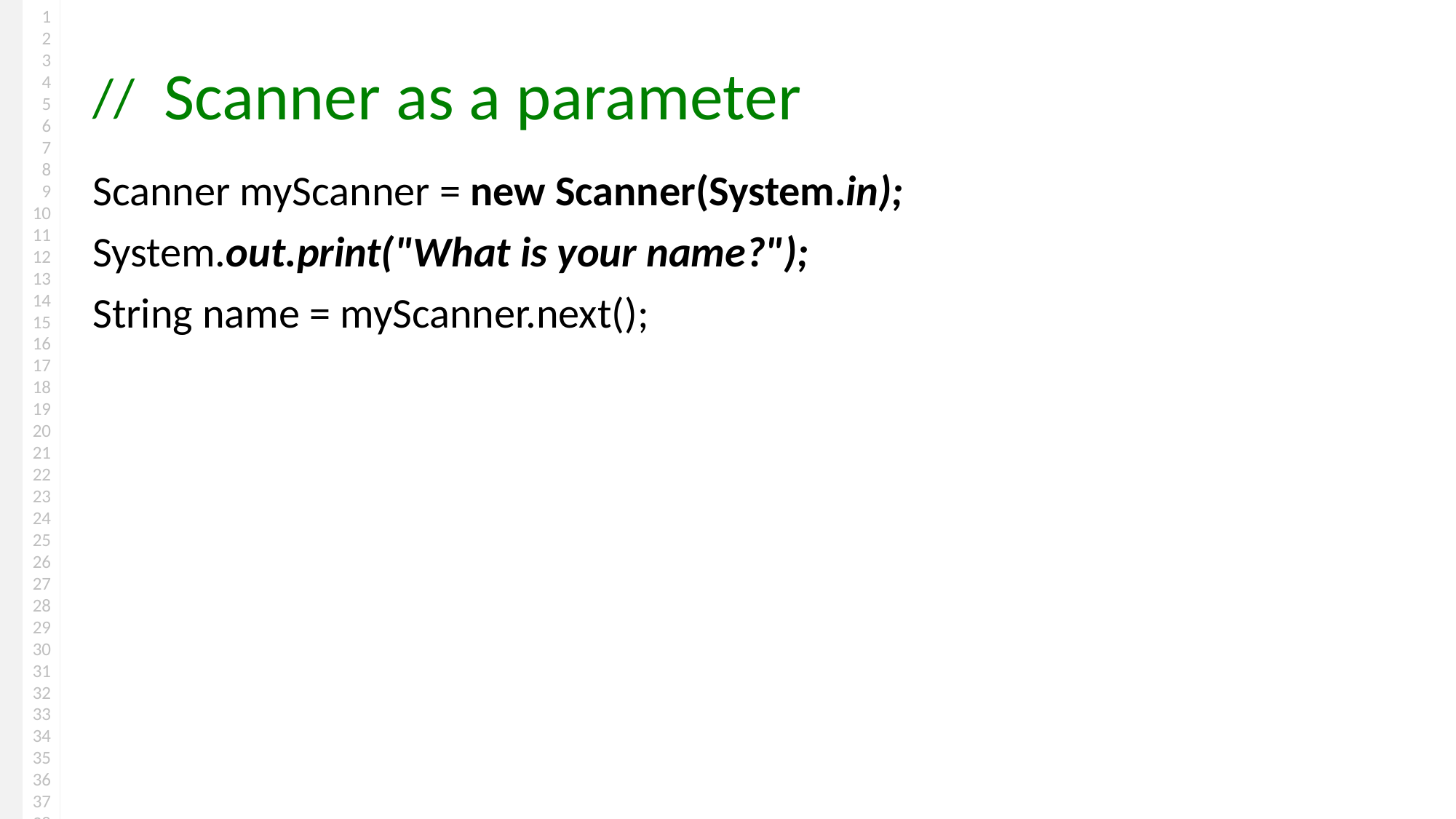

# Scanner as a parameter
Scanner myScanner = new Scanner(System.in);
System.out.print("What is your name?");
String name = myScanner.next();